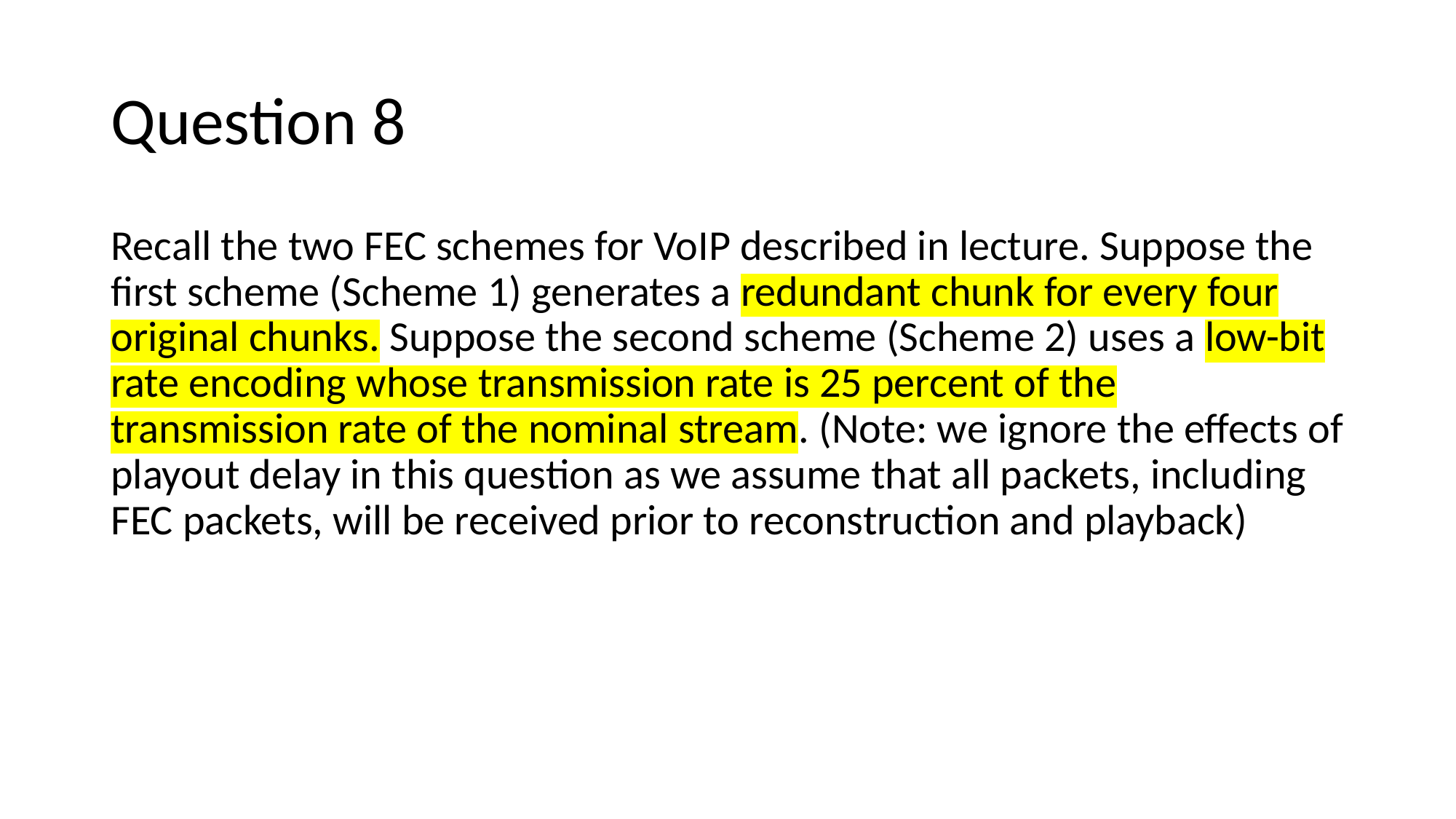

# Question 8
Recall the two FEC schemes for VoIP described in lecture. Suppose the first scheme (Scheme 1) generates a redundant chunk for every four original chunks. Suppose the second scheme (Scheme 2) uses a low-bit rate encoding whose transmission rate is 25 percent of the transmission rate of the nominal stream. (Note: we ignore the effects of playout delay in this question as we assume that all packets, including FEC packets, will be received prior to reconstruction and playback)